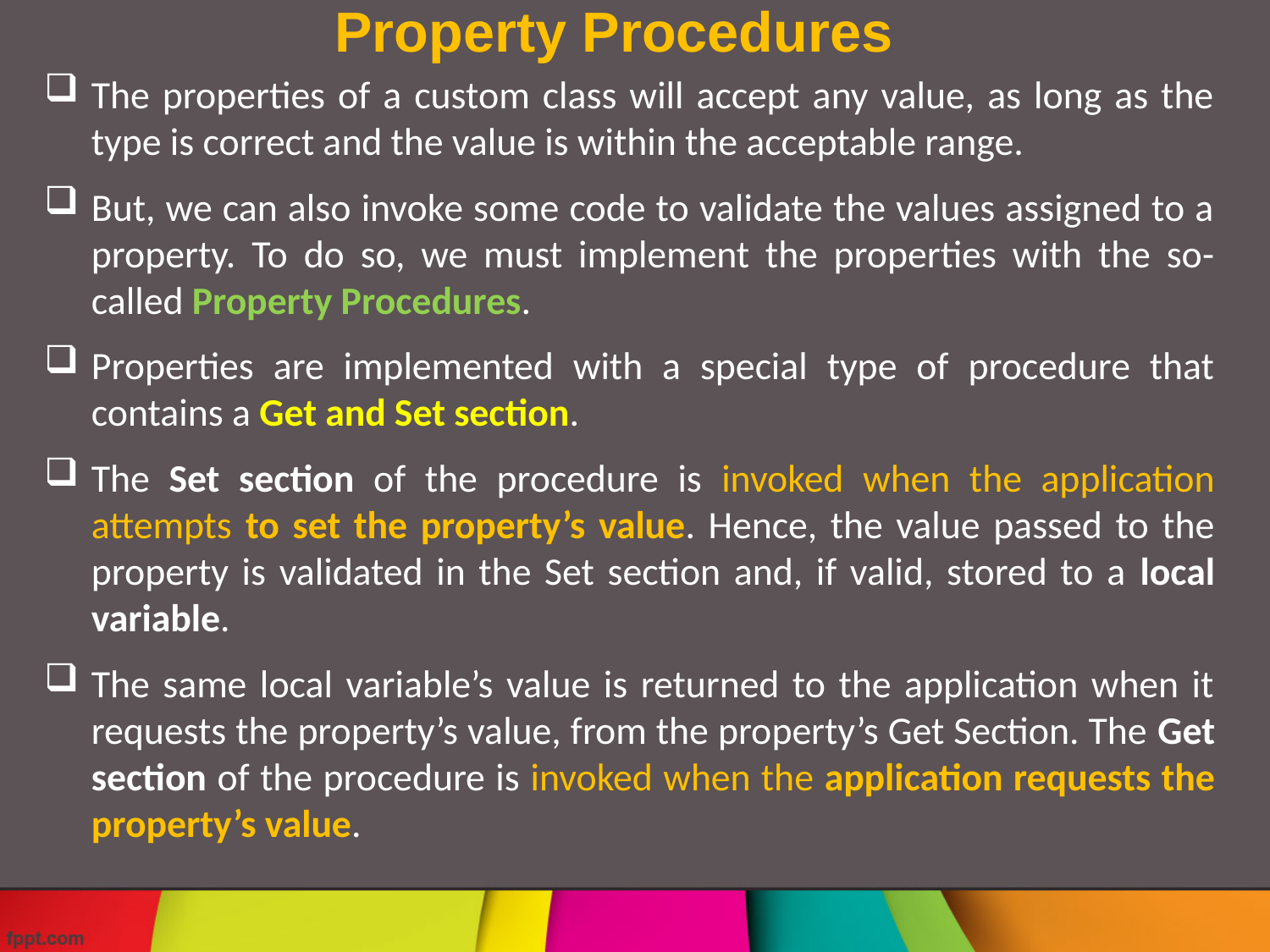

Property Procedures
The properties of a custom class will accept any value, as long as the type is correct and the value is within the acceptable range.
But, we can also invoke some code to validate the values assigned to a property. To do so, we must implement the properties with the so-called Property Procedures.
Properties are implemented with a special type of procedure that contains a Get and Set section.
The Set section of the procedure is invoked when the application attempts to set the property’s value. Hence, the value passed to the property is validated in the Set section and, if valid, stored to a local variable.
The same local variable’s value is returned to the application when it requests the property’s value, from the property’s Get Section. The Get section of the procedure is invoked when the application requests the property’s value.